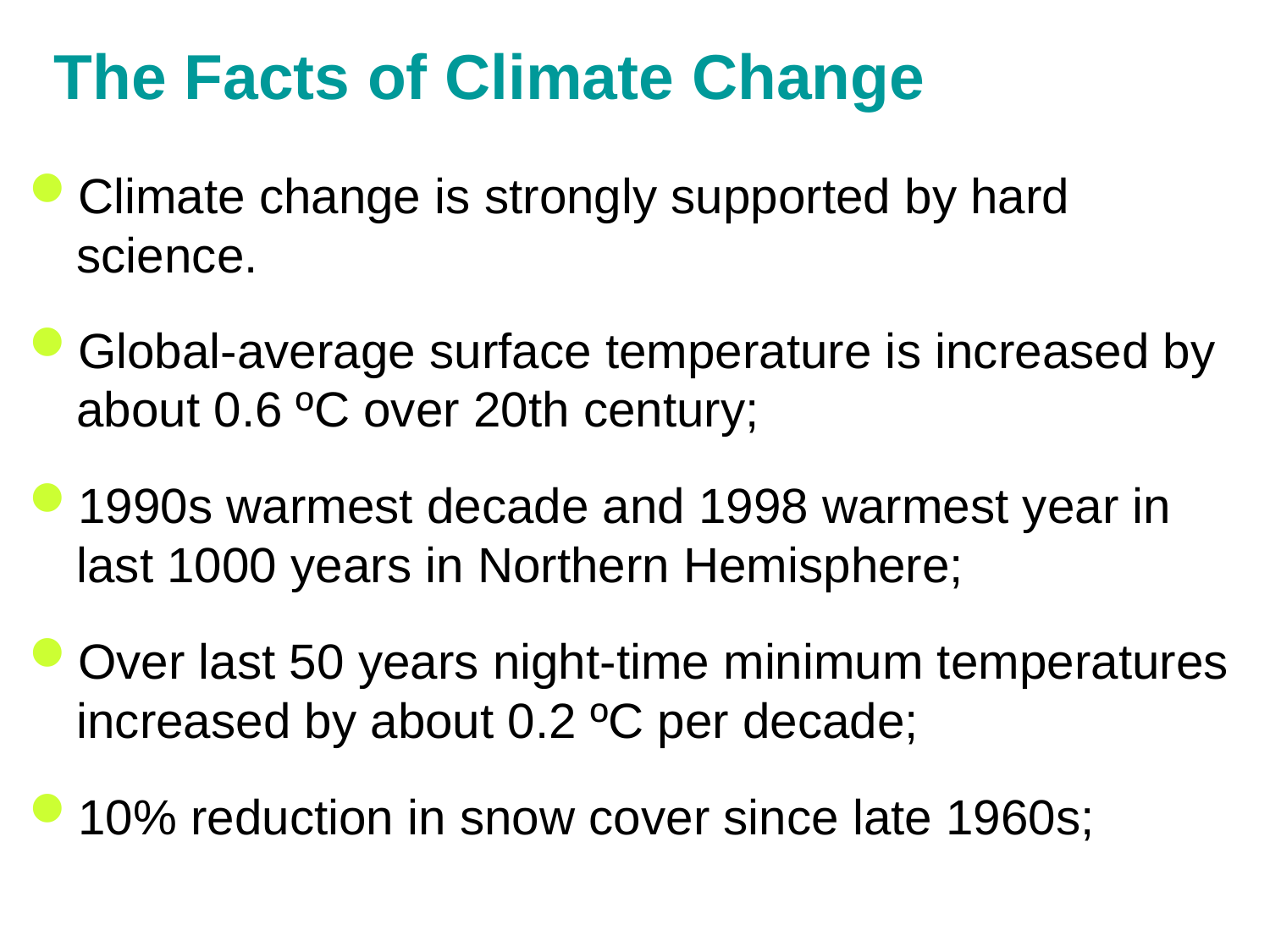

The Facts of Climate Change
Climate change is strongly supported by hard science.

Global-average surface temperature is increased by about 0.6 ºC over 20th century;

1990s warmest decade and 1998 warmest year in last 1000 years in Northern Hemisphere;

Over last 50 years night-time minimum temperatures increased by about 0.2 ºC per decade;

10% reduction in snow cover since late 1960s;